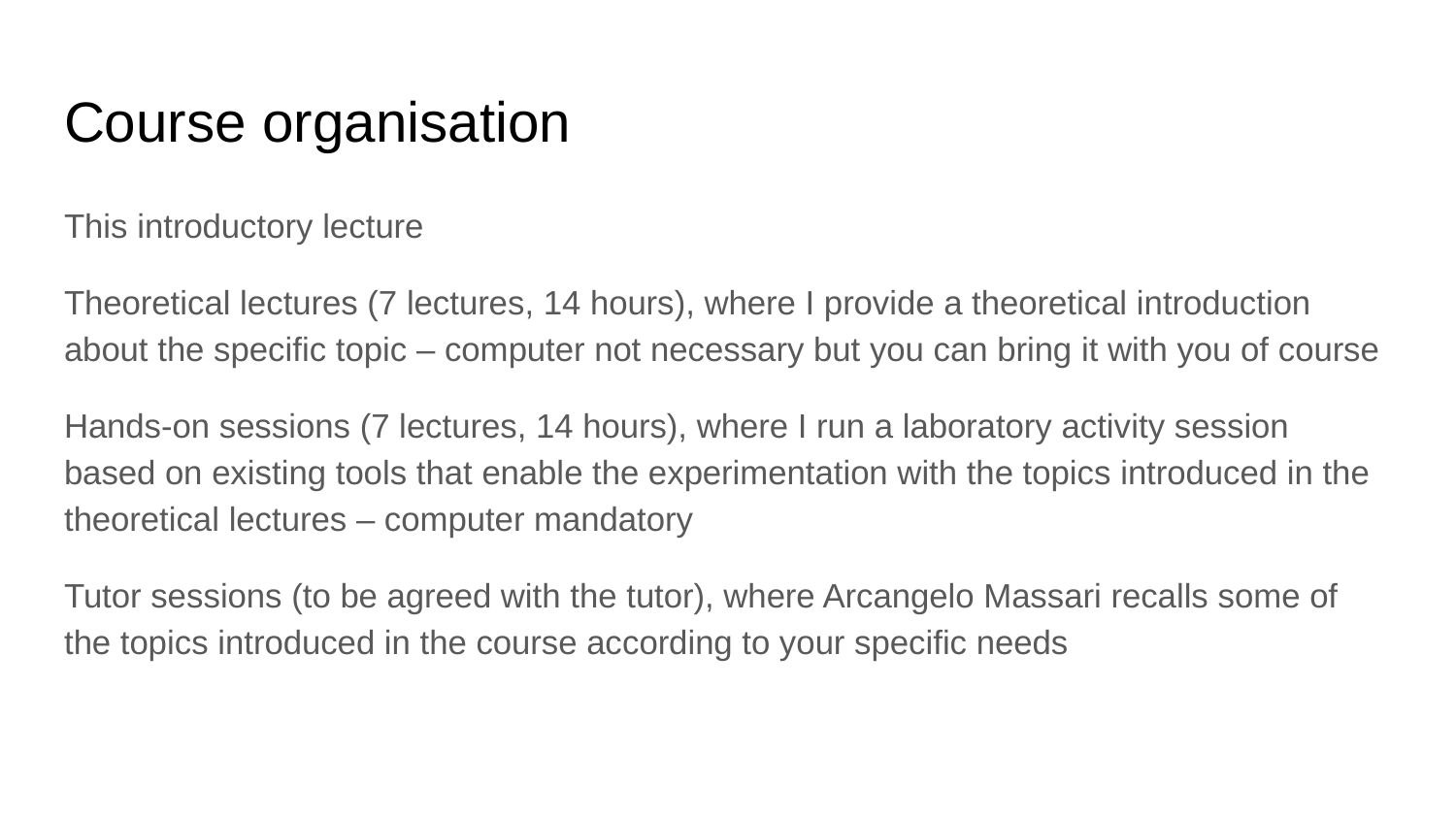

# Course organisation
This introductory lecture
Theoretical lectures (7 lectures, 14 hours), where I provide a theoretical introduction about the specific topic – computer not necessary but you can bring it with you of course
Hands-on sessions (7 lectures, 14 hours), where I run a laboratory activity session based on existing tools that enable the experimentation with the topics introduced in the theoretical lectures – computer mandatory
Tutor sessions (to be agreed with the tutor), where Arcangelo Massari recalls some of the topics introduced in the course according to your specific needs